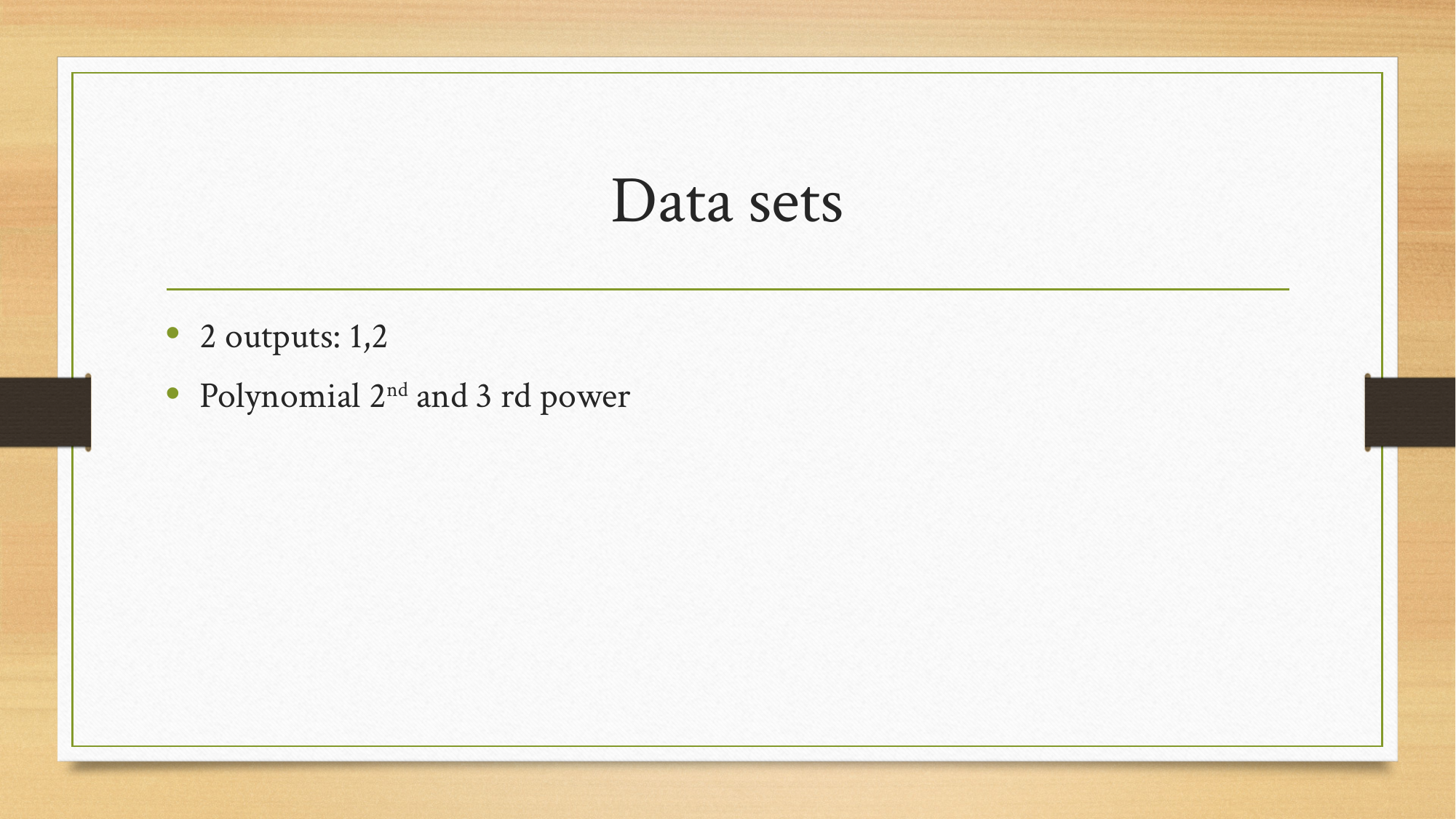

# Data sets
2 outputs: 1,2
Polynomial 2nd and 3 rd power